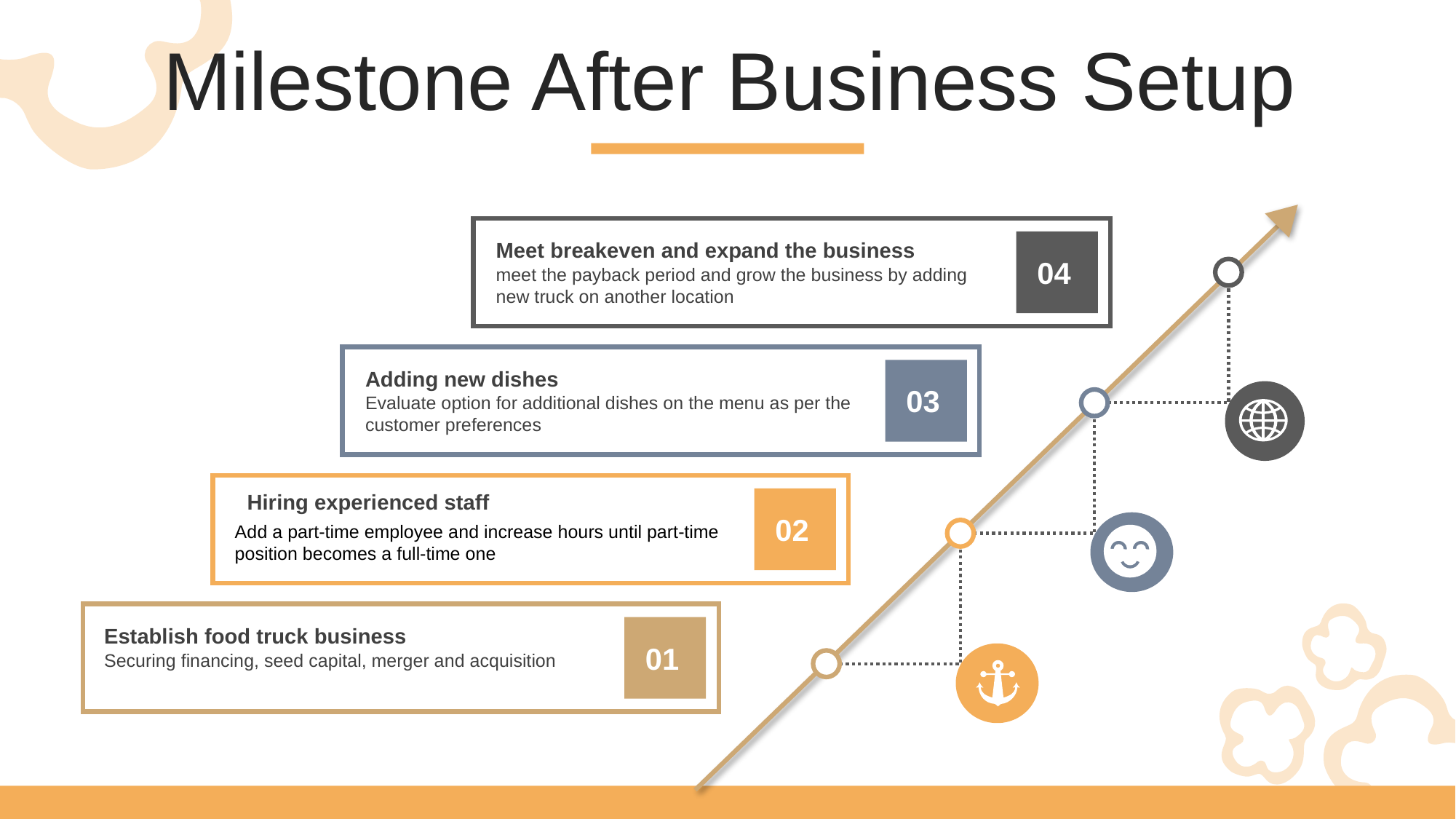

Milestone After Business Setup

Meet breakeven and expand the business
meet the payback period and grow the business by adding new truck on another location
04

Adding new dishes
Evaluate option for additional dishes on the menu as per the customer preferences
03

Hiring experienced staff

Add a part-time employee and increase hours until part-time position becomes a full-time one
02

Establish food truck business
Securing financing, seed capital, merger and acquisition
01